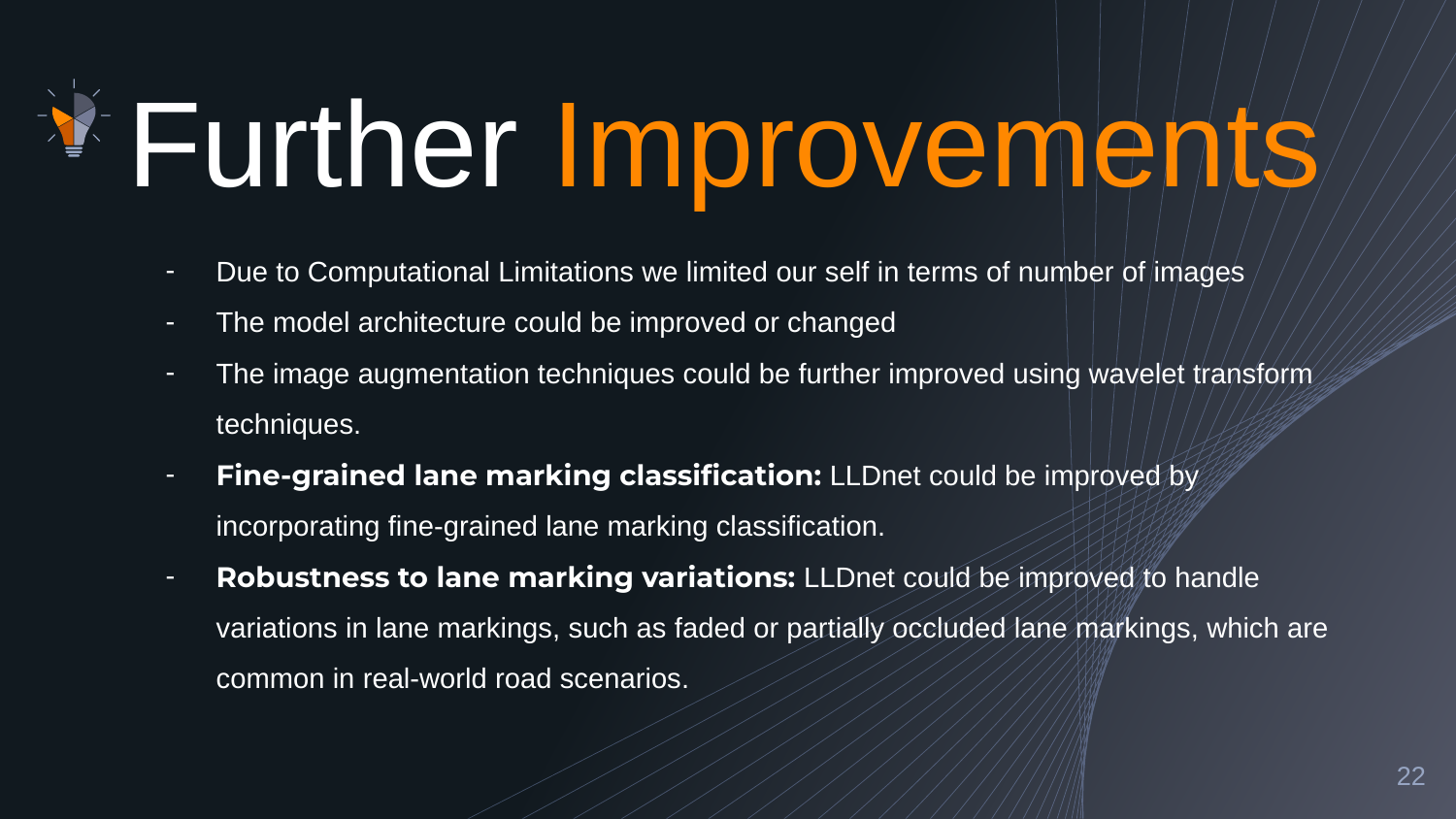

# Further Improvements

Due to Computational Limitations we limited our self in terms of number of images
The model architecture could be improved or changed
The image augmentation techniques could be further improved using wavelet transform techniques.
Fine-grained lane marking classification: LLDnet could be improved by incorporating fine-grained lane marking classification.
Robustness to lane marking variations: LLDnet could be improved to handle variations in lane markings, such as faded or partially occluded lane markings, which are common in real-world road scenarios.
22